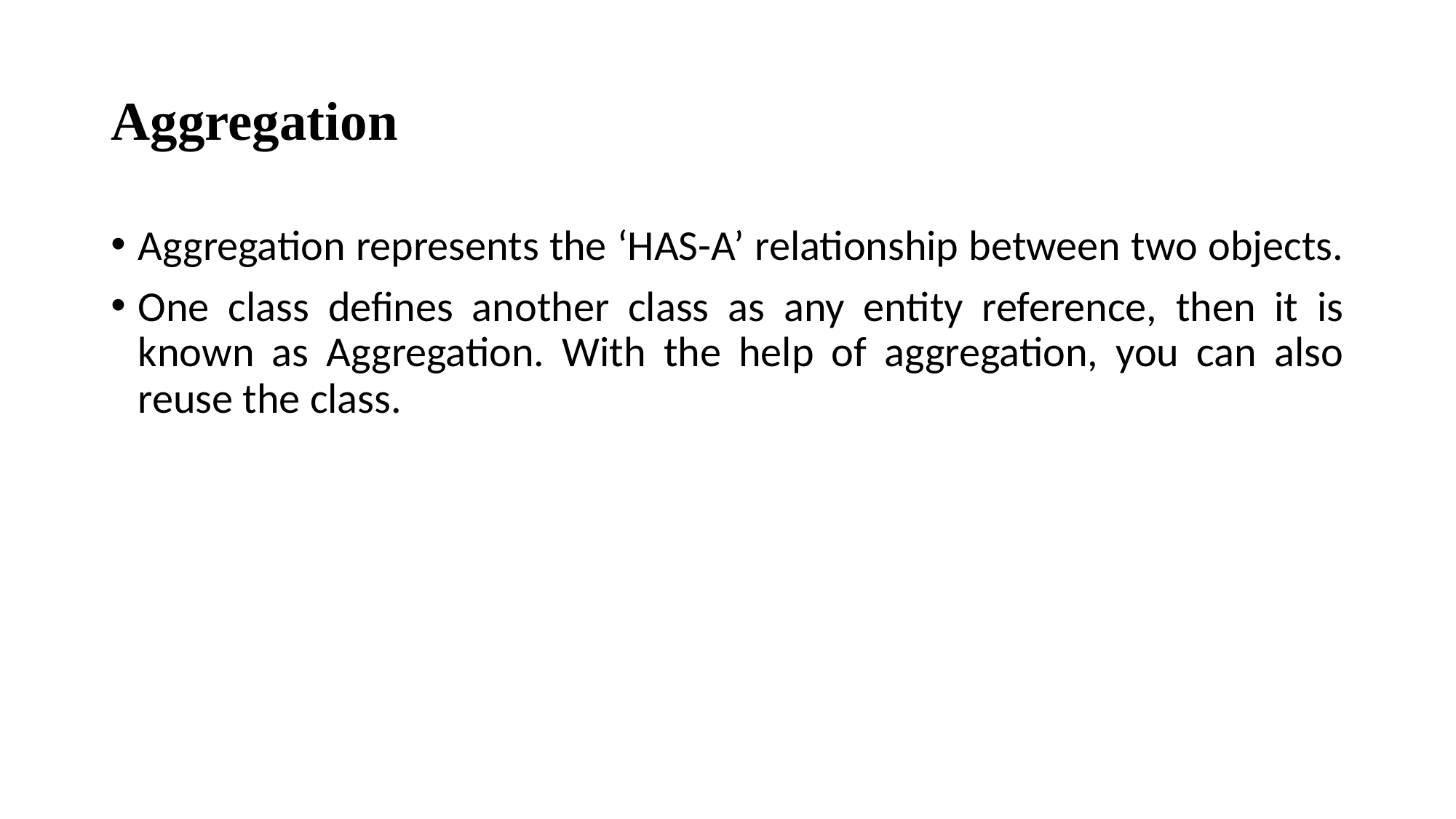

# Aggregation
Aggregation represents the ‘HAS-A’ relationship between two objects.
One class defines another class as any entity reference, then it is known as Aggregation. With the help of aggregation, you can also reuse the class.